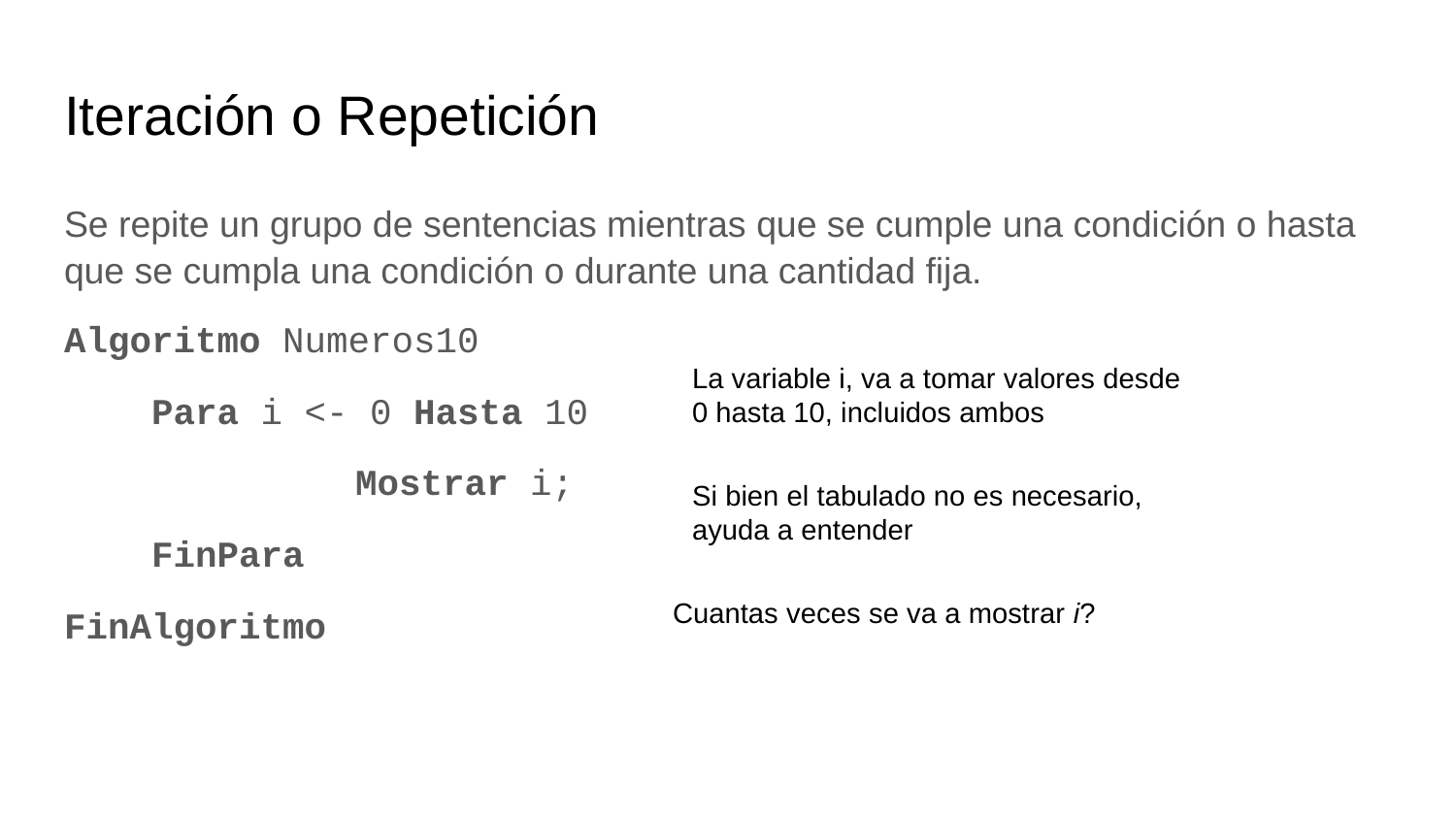

# Iteración o Repetición
Se repite un grupo de sentencias mientras que se cumple una condición o hasta que se cumpla una condición o durante una cantidad fija.
Algoritmo Numeros10
    Para i <- 0 Hasta 10
   	 	Mostrar i;
    FinPara
FinAlgoritmo

La variable i, va a tomar valores desde 0 hasta 10, incluidos ambos
Si bien el tabulado no es necesario, ayuda a entender
Cuantas veces se va a mostrar i?